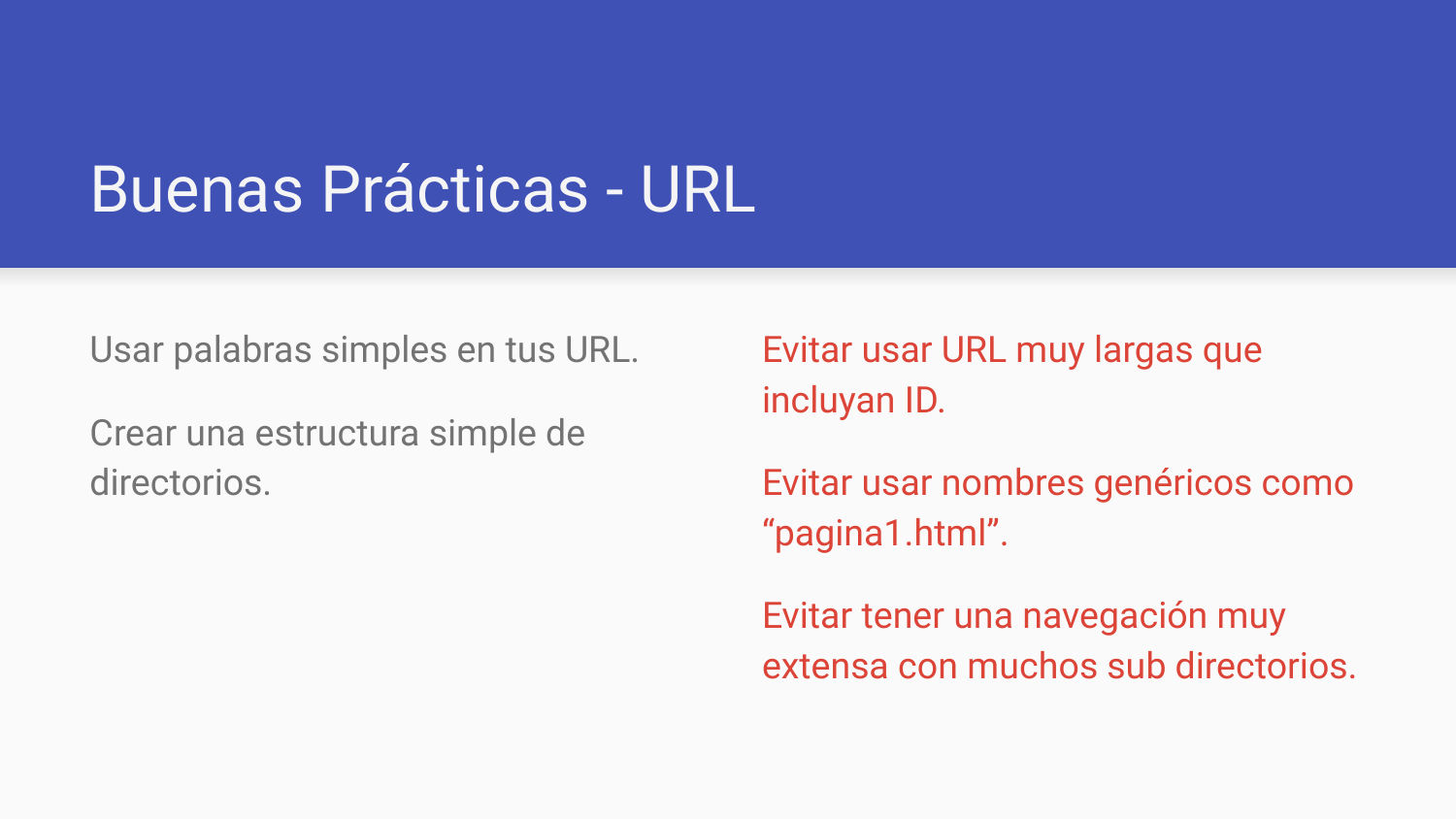

# Buenas Prácticas - URL
Usar palabras simples en tus URL.
Crear una estructura simple de directorios.

Evitar usar URL muy largas que incluyan ID.
Evitar usar nombres genéricos como “pagina1.html”.
Evitar tener una navegación muy extensa con muchos sub directorios.